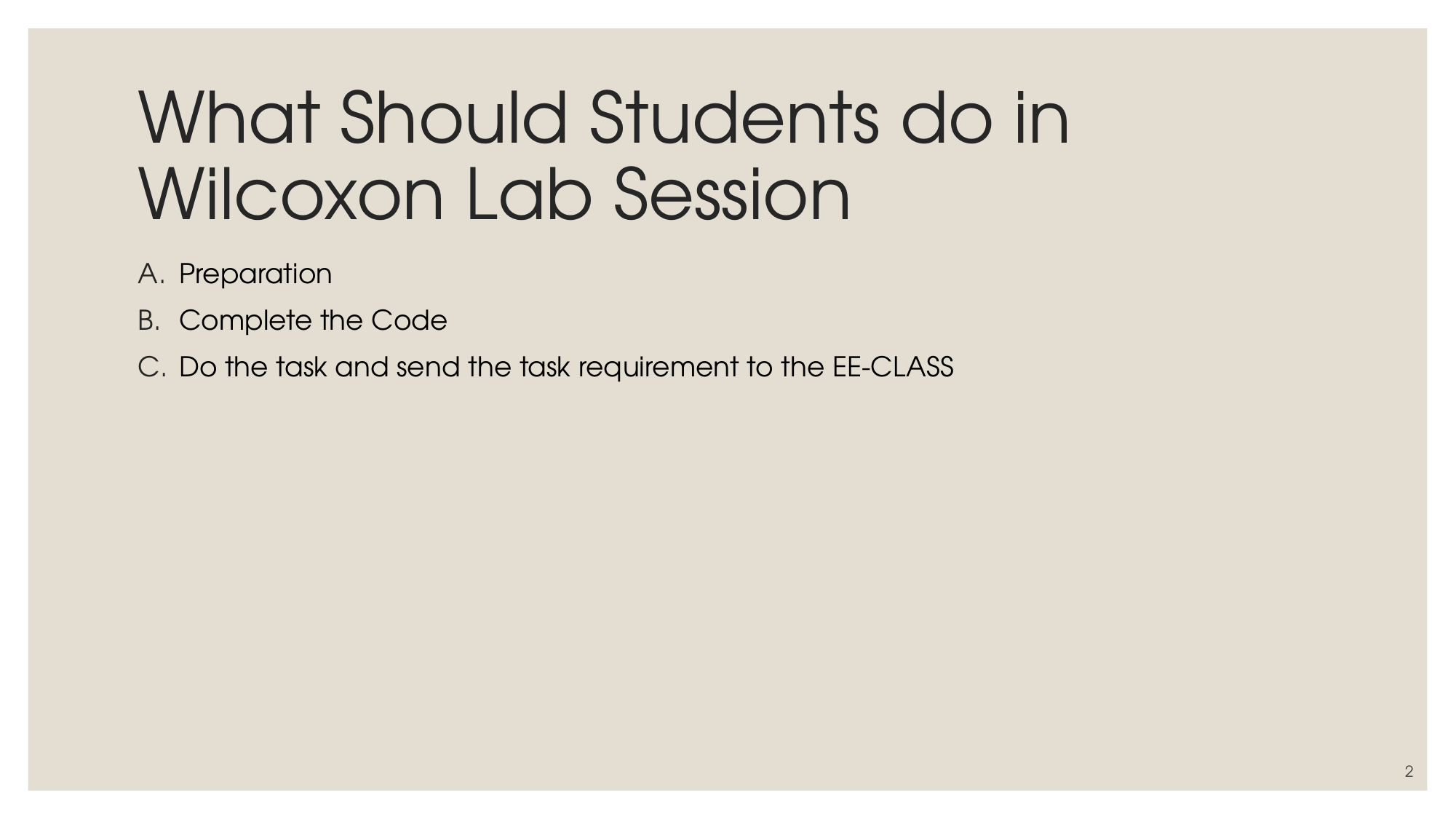

# What Should Students do in Wilcoxon Lab Session
Preparation
Complete the Code
Do the task and send the task requirement to the EE-CLASS
2